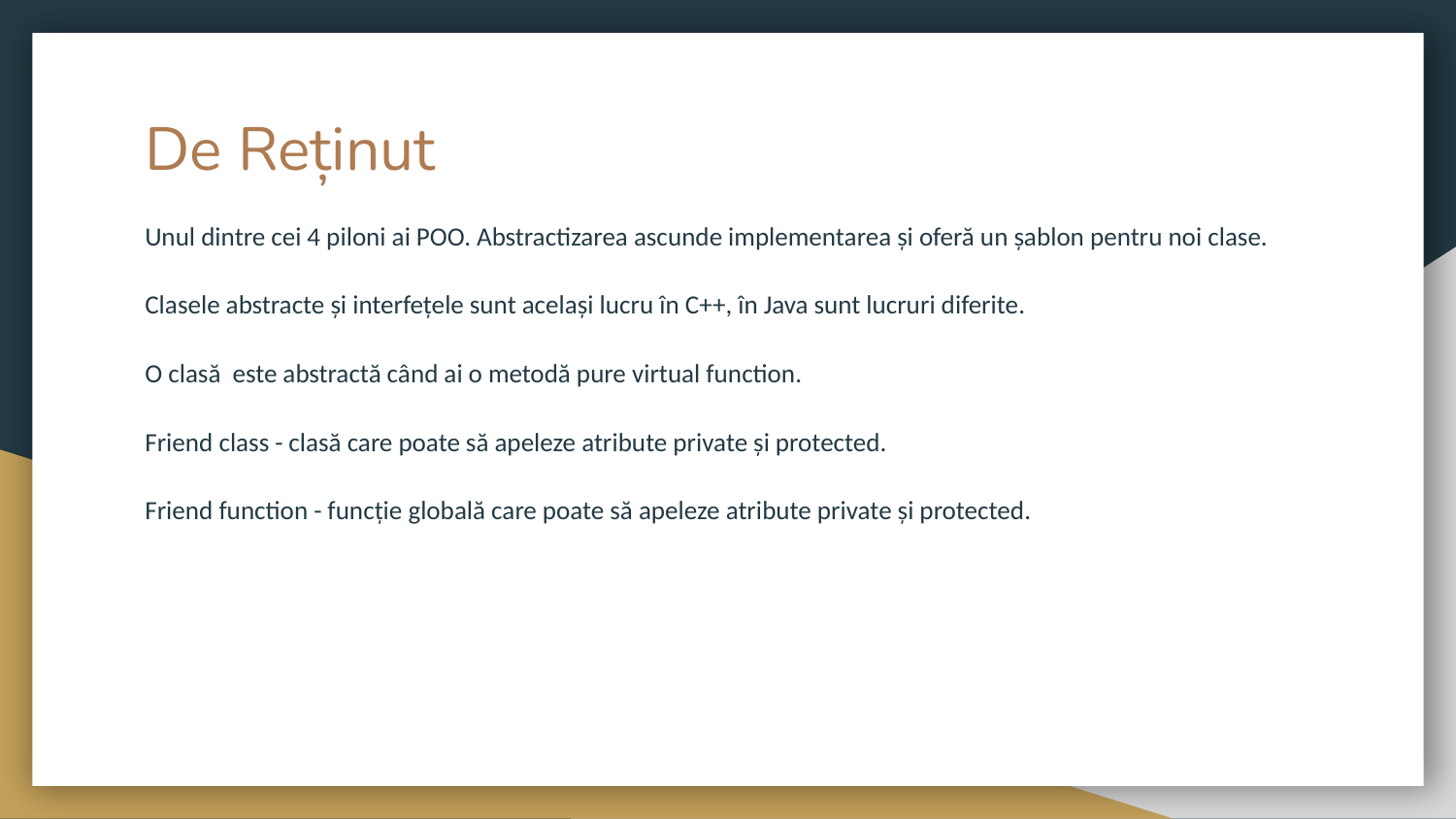

# De Reținut
Unul dintre cei 4 piloni ai POO. Abstractizarea ascunde implementarea și oferă un șablon pentru noi clase.
Clasele abstracte și interfețele sunt același lucru în C++, în Java sunt lucruri diferite.
O clasă  este abstractă când ai o metodă pure virtual function.
Friend class - clasă care poate să apeleze atribute private și protected.
Friend function - funcție globală care poate să apeleze atribute private și protected.